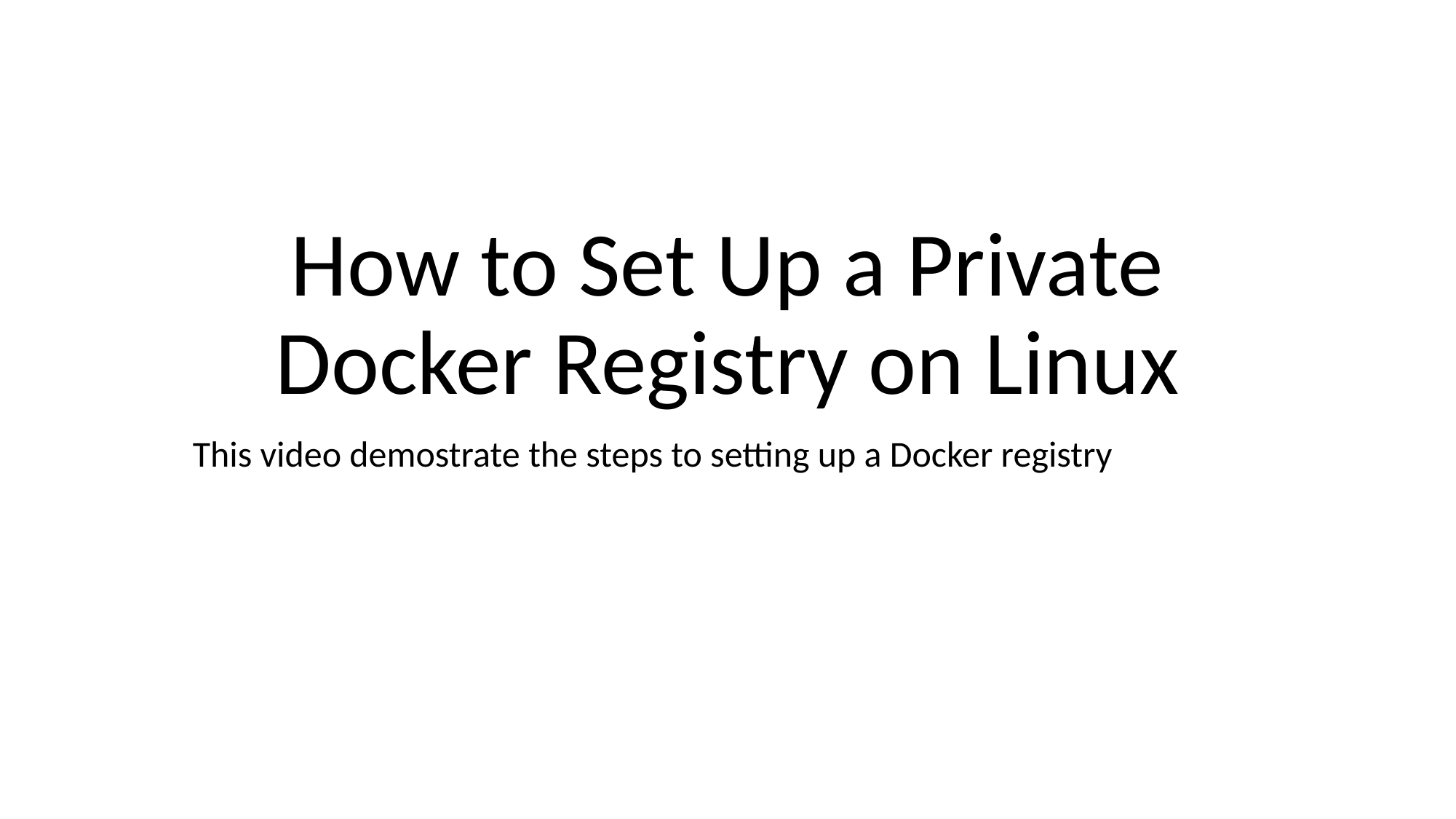

# How to Set Up a Private Docker Registry on Linux
This video demostrate the steps to setting up a Docker registry